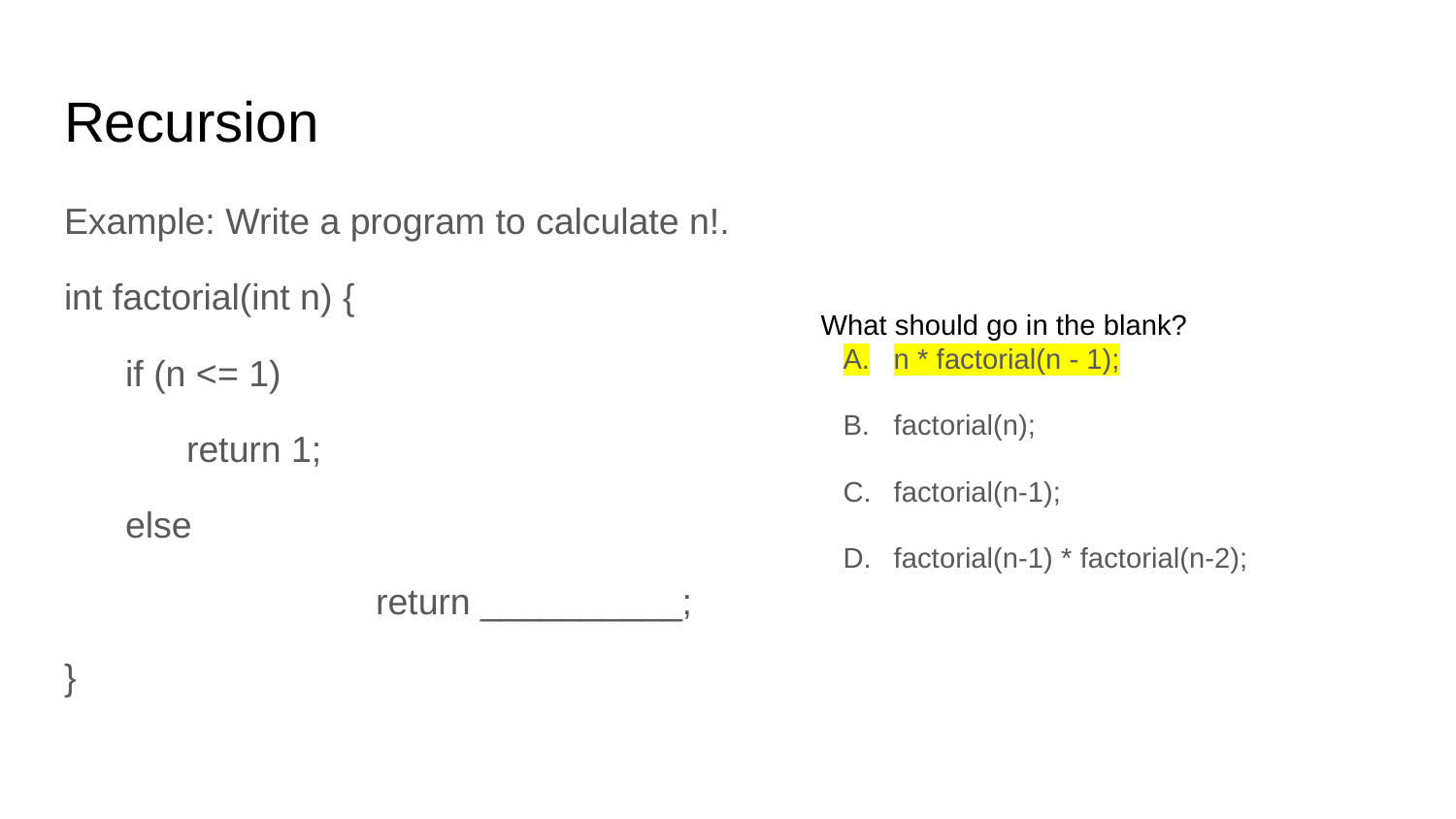

# Recursion
Example: Write a program to calculate n!.
int factorial(int n) {
      if (n <= 1)
            return 1;
      else
    		  return __________;
}

What should go in the blank?
n * factorial(n - 1);
factorial(n);
factorial(n-1);
factorial(n-1) * factorial(n-2);